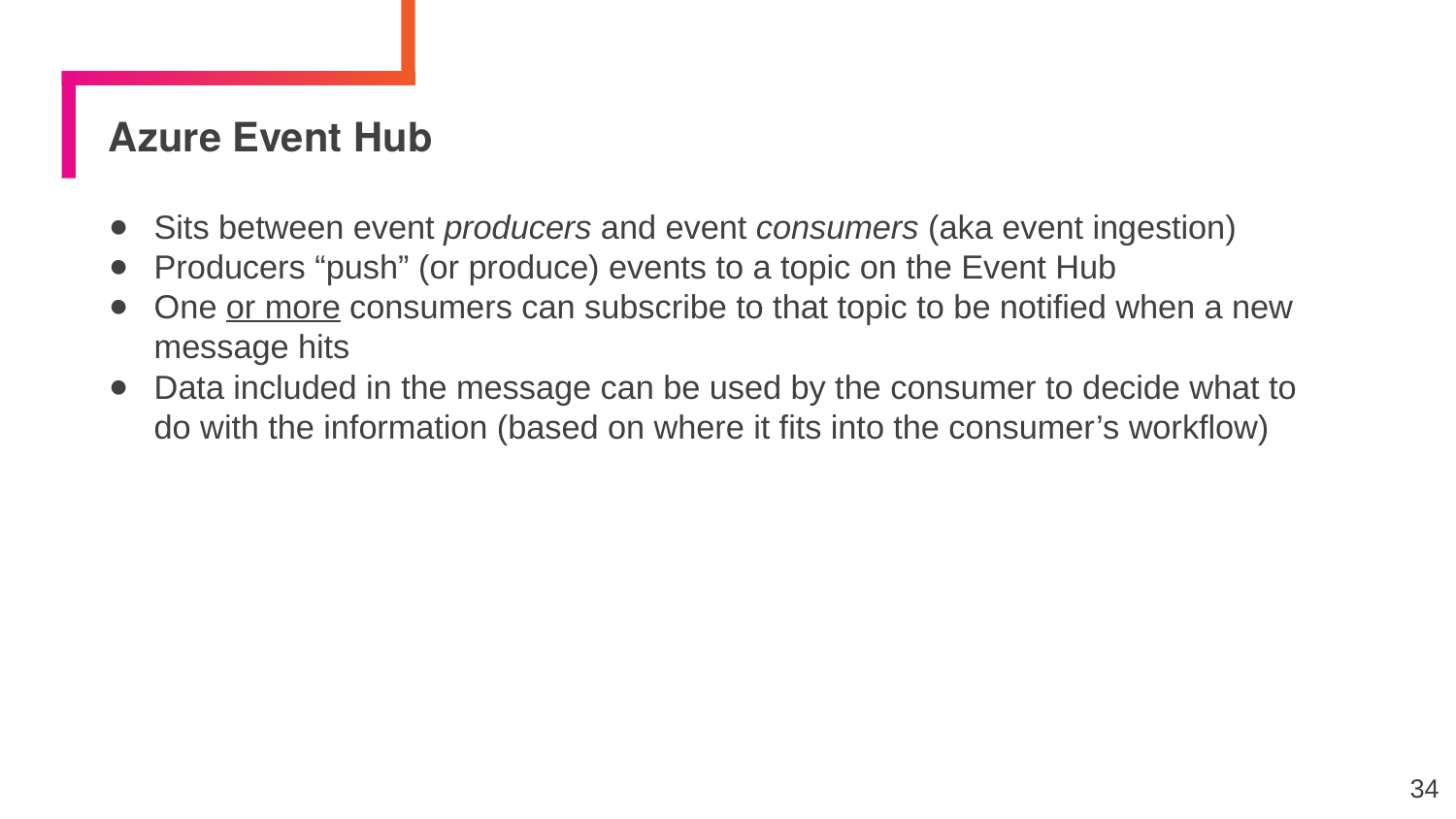

# Azure Event Hub
Sits between event producers and event consumers (aka event ingestion)
Producers “push” (or produce) events to a topic on the Event Hub
One or more consumers can subscribe to that topic to be notified when a new message hits
Data included in the message can be used by the consumer to decide what to do with the information (based on where it fits into the consumer’s workflow)
34